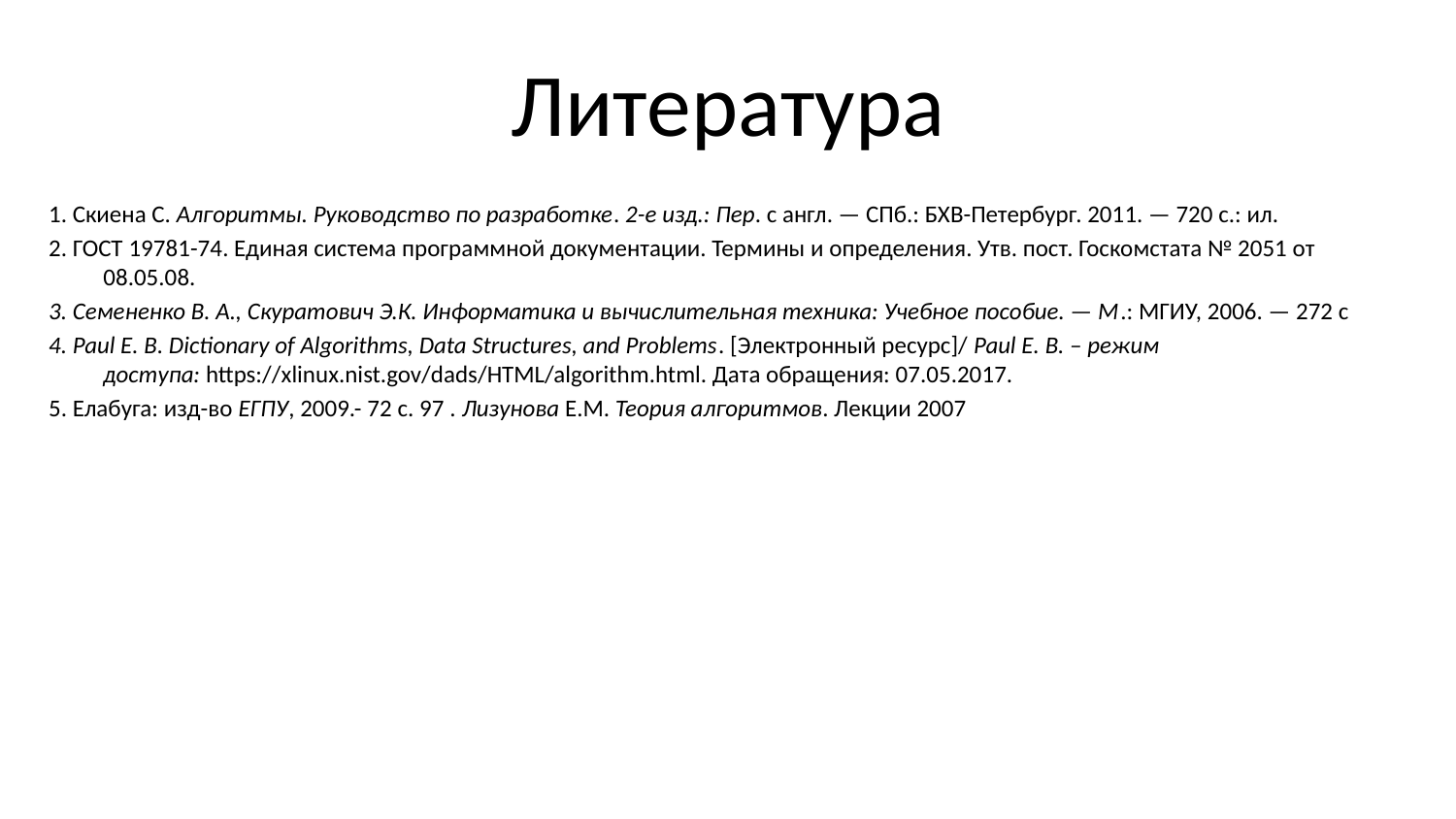

# Литература
1. Скиена С. Алгоритмы. Руководство по разработке. 2-е изд.: Пер. с англ. — СПб.: БХВ-Петербург. 2011. — 720 с.: ил.
2. ГОСТ 19781-74. Единая система программной документации. Термины и определения. Утв. пост. Госкомстата № 2051 от 08.05.08.
3. Семененко В. А., Скуратович Э.К. Информатика и вычислительная техника: Учебное пособие. — М.: МГИУ, 2006. — 272 с
4. Paul E. B. Dictionary of Algorithms, Data Structures, and Problems. [Электронный ресурс]/ Paul E. B. – режим доступа: https://xlinux.nist.gov/dads/HTML/algorithm.html. Дата обращения: 07.05.2017.
5. Елабуга: изд-во ЕГПУ, 2009.- 72 с. 97 . Лизунова Е.М. Теория алгоритмов. Лекции 2007